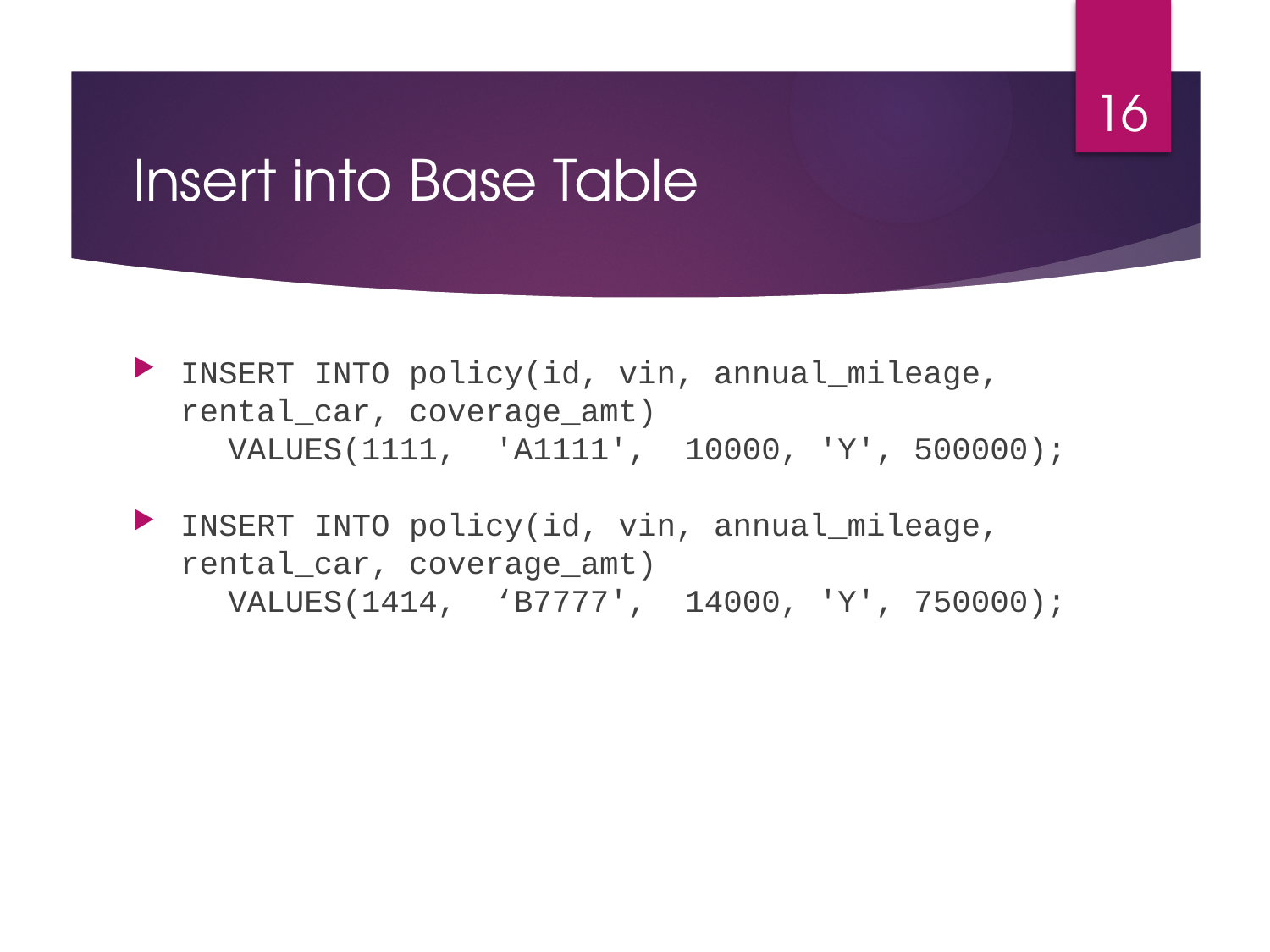

16
# Insert into Base Table
INSERT INTO policy(id, vin, annual_mileage, rental_car, coverage_amt)
     VALUES(1111,  'A1111',  10000, 'Y', 500000);

INSERT INTO policy(id, vin, annual_mileage, rental_car, coverage_amt)
     VALUES(1414,  ‘B7777',  14000, 'Y', 750000);